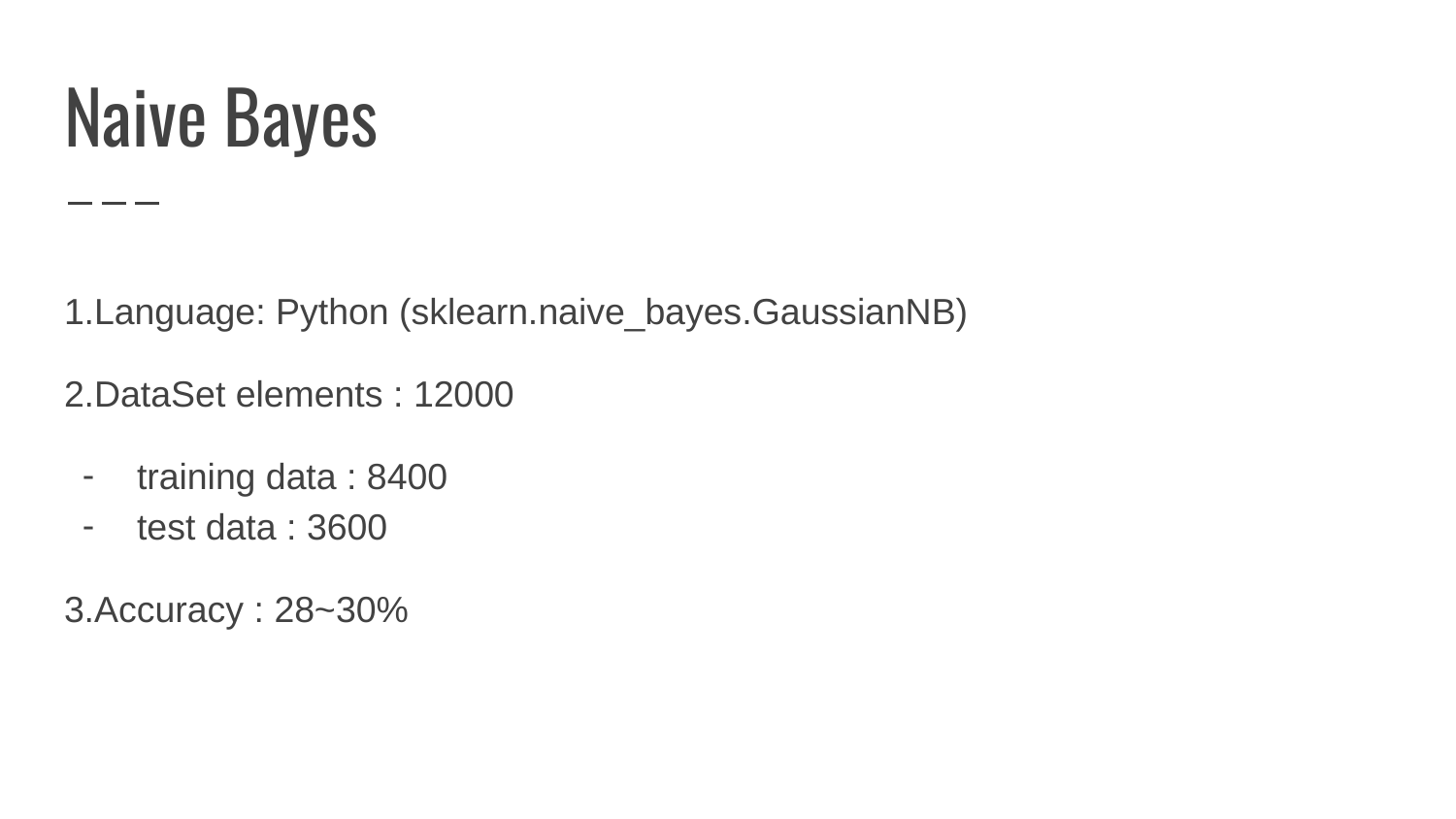

# Naive Bayes
1.Language: Python (sklearn.naive_bayes.GaussianNB)
2.DataSet elements : 12000
training data : 8400
test data : 3600
3.Accuracy : 28~30%